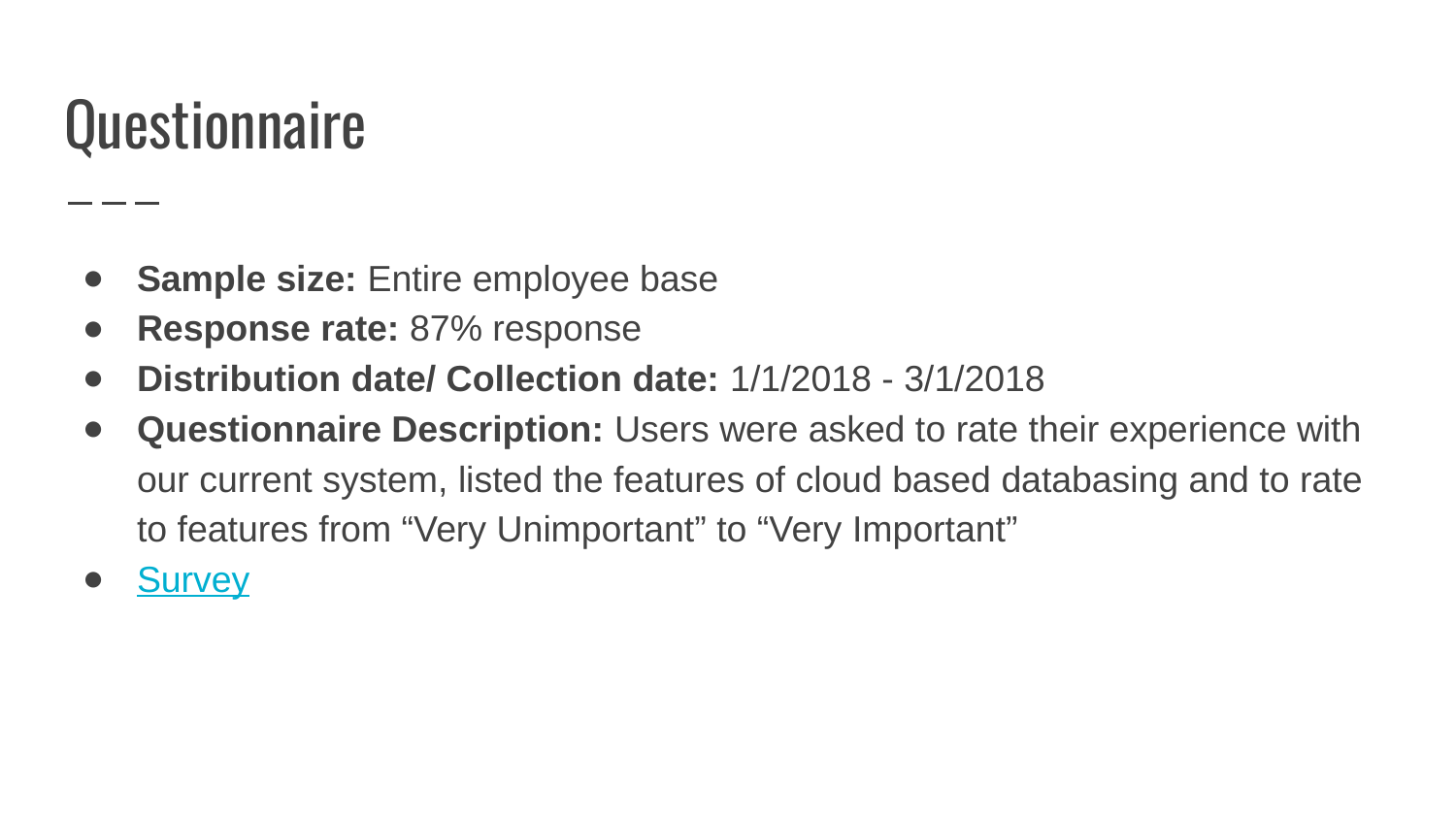

# Questionnaire
Sample size: Entire employee base
Response rate: 87% response
Distribution date/ Collection date: 1/1/2018 - 3/1/2018
Questionnaire Description: Users were asked to rate their experience with our current system, listed the features of cloud based databasing and to rate to features from “Very Unimportant” to “Very Important”
Survey